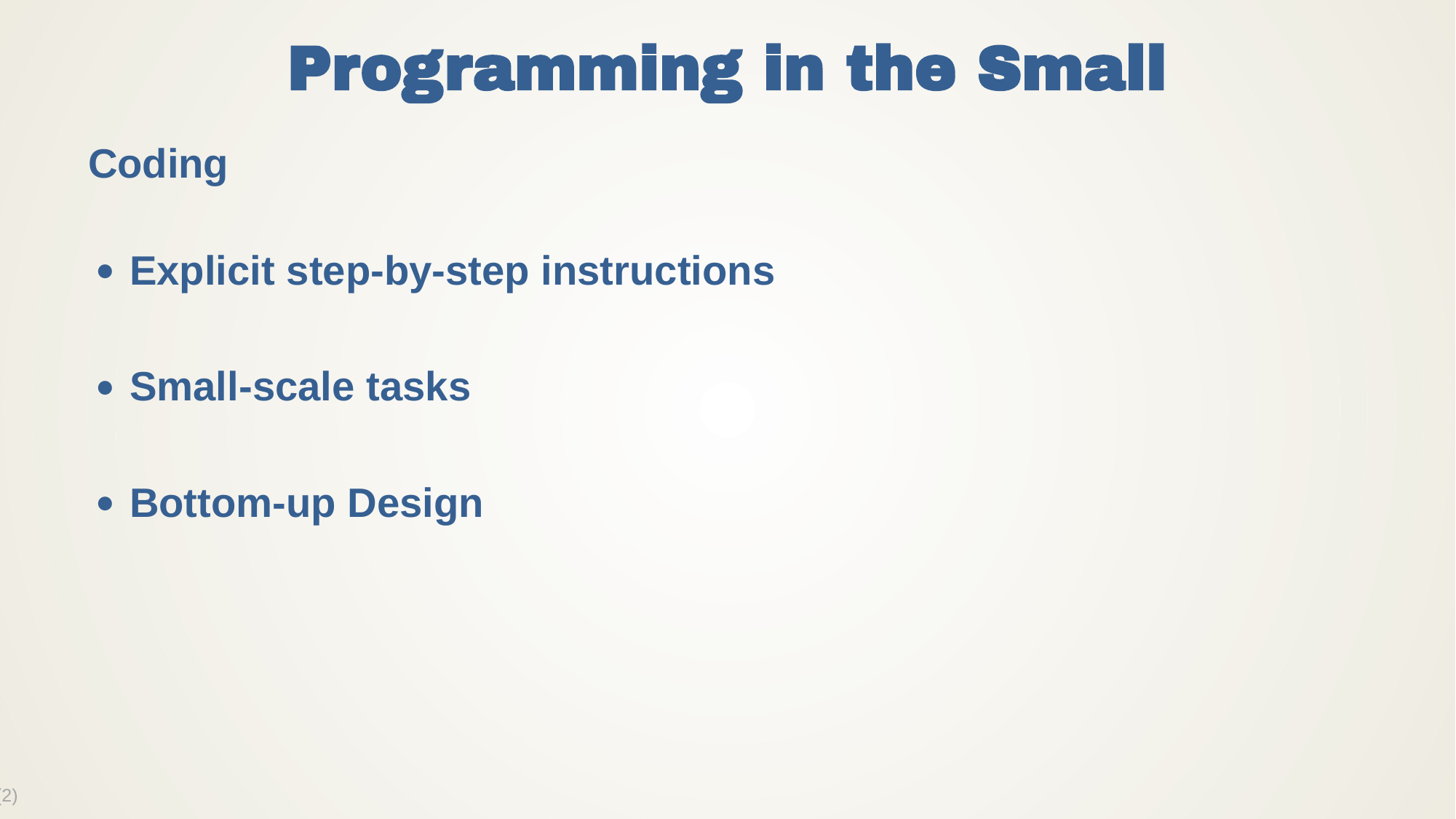

# Programming in the Small
Coding

Explicit step-by-step instructions

Small-scale tasks

Bottom-up Design